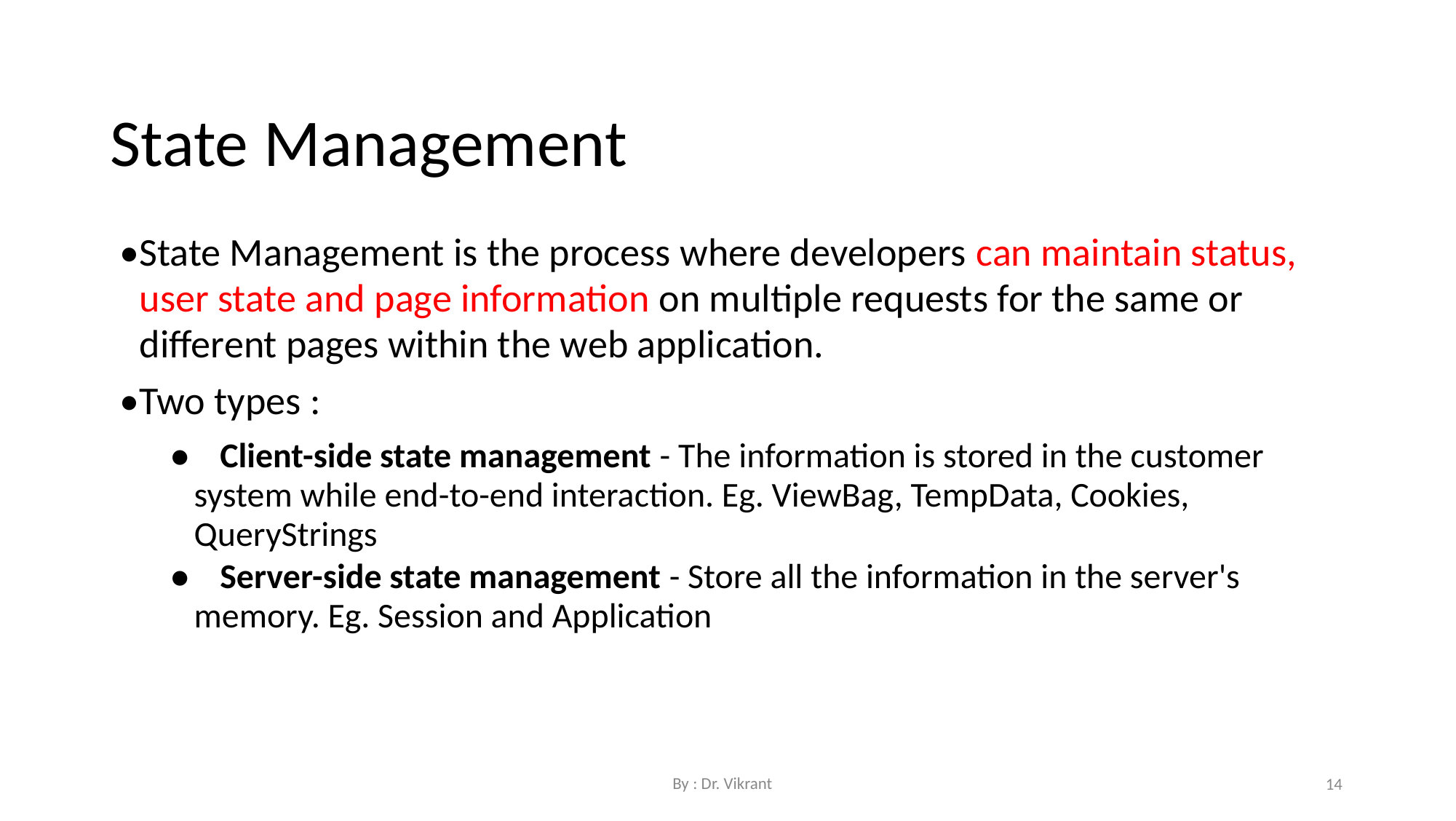

State Management
•State Management is the process where developers can maintain status, user state and page information on multiple requests for the same or different pages within the web application.
•Two types :
•    Client-side state management - The information is stored in the customer system while end-to-end interaction. Eg. ViewBag, TempData, Cookies, QueryStrings
•    Server-side state management - Store all the information in the server's memory. Eg. Session and Application
By : Dr. Vikrant
14